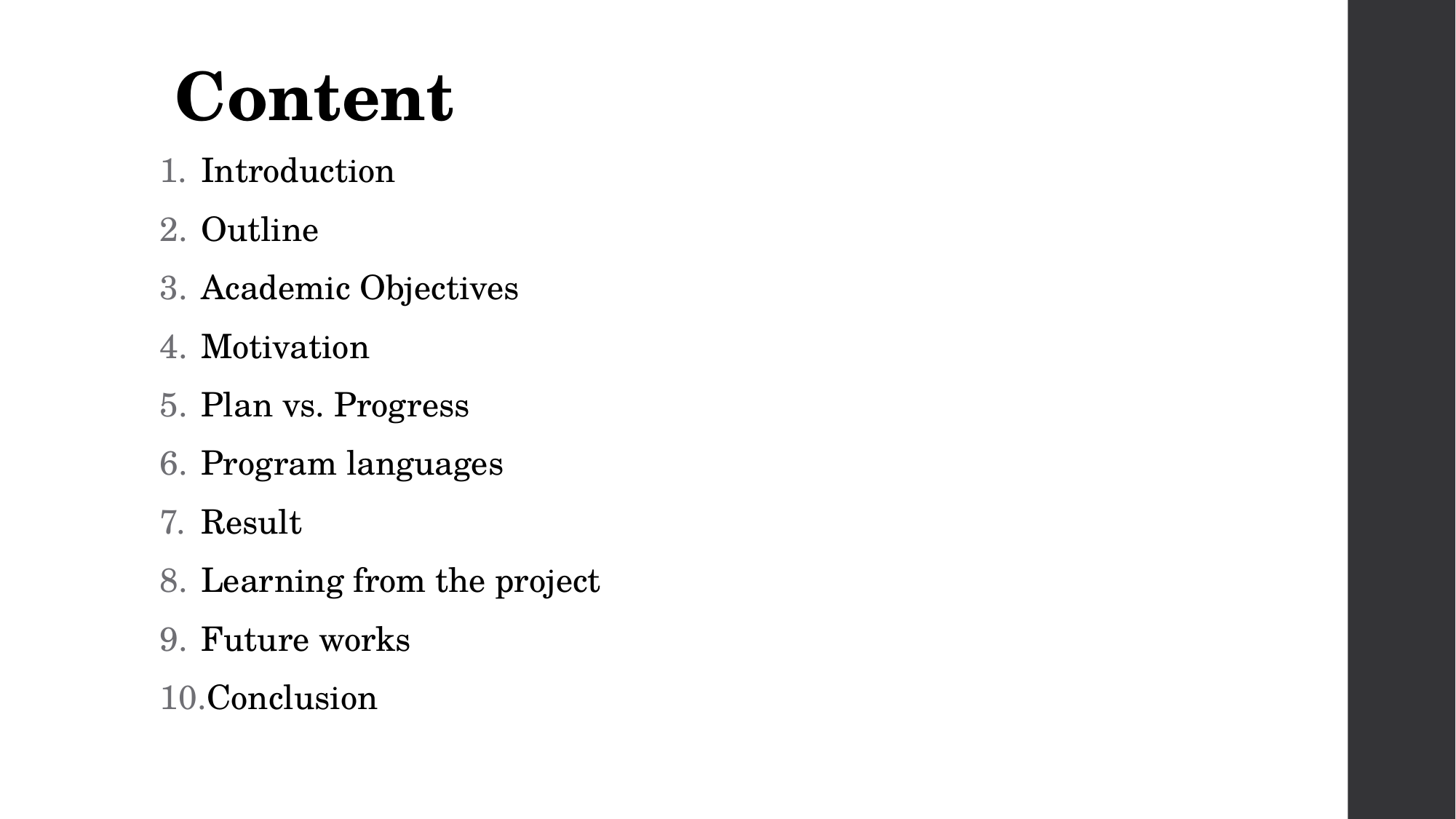

# Content
Introduction
Outline
Academic Objectives
Motivation
Plan vs. Progress
Program languages
Result
Learning from the project
Future works
Conclusion